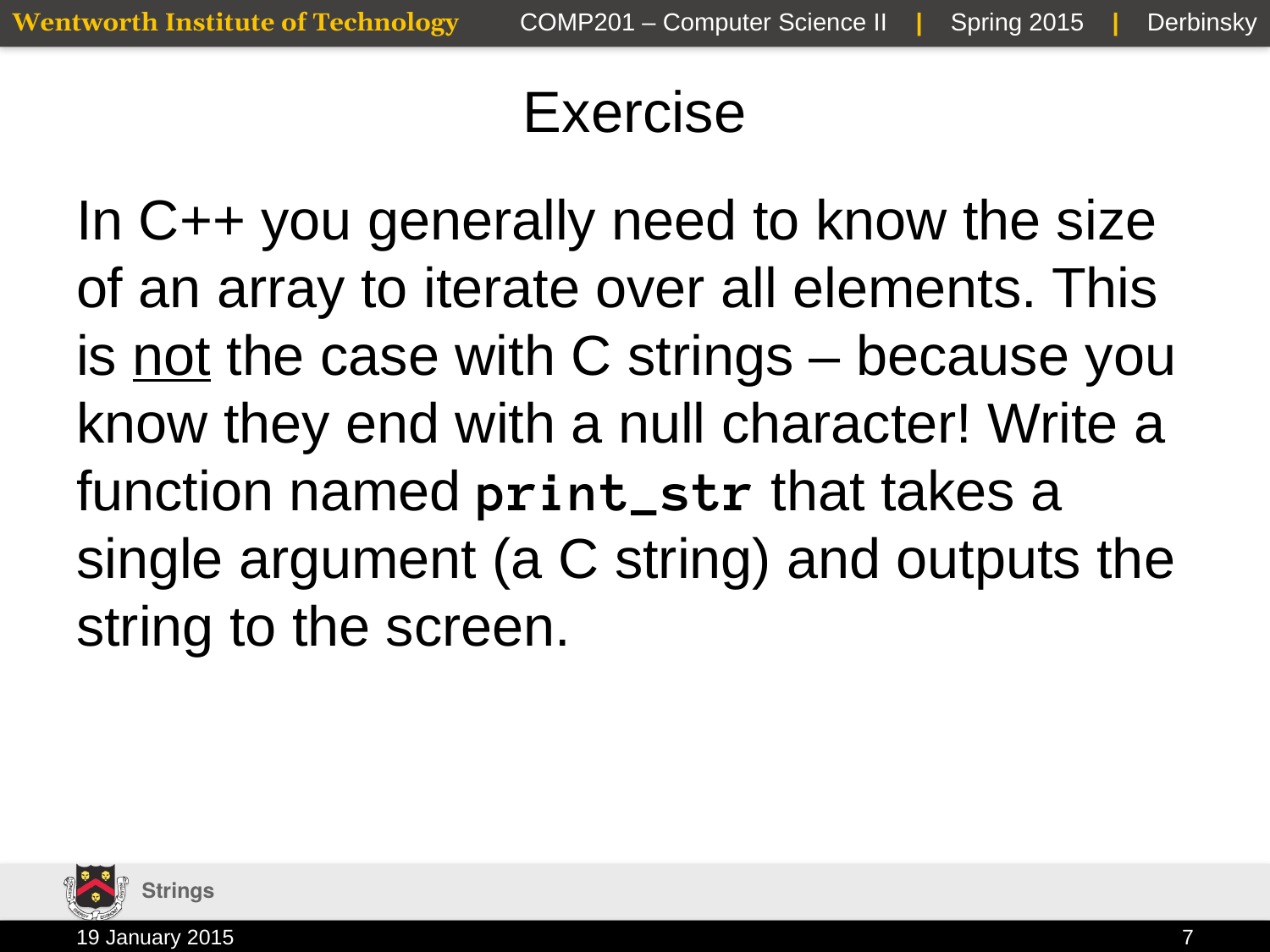

# Exercise
In C++ you generally need to know the size of an array to iterate over all elements. This is not the case with C strings – because you know they end with a null character! Write a function named print_str that takes a single argument (a C string) and outputs the string to the screen.
Strings
19 January 2015
7